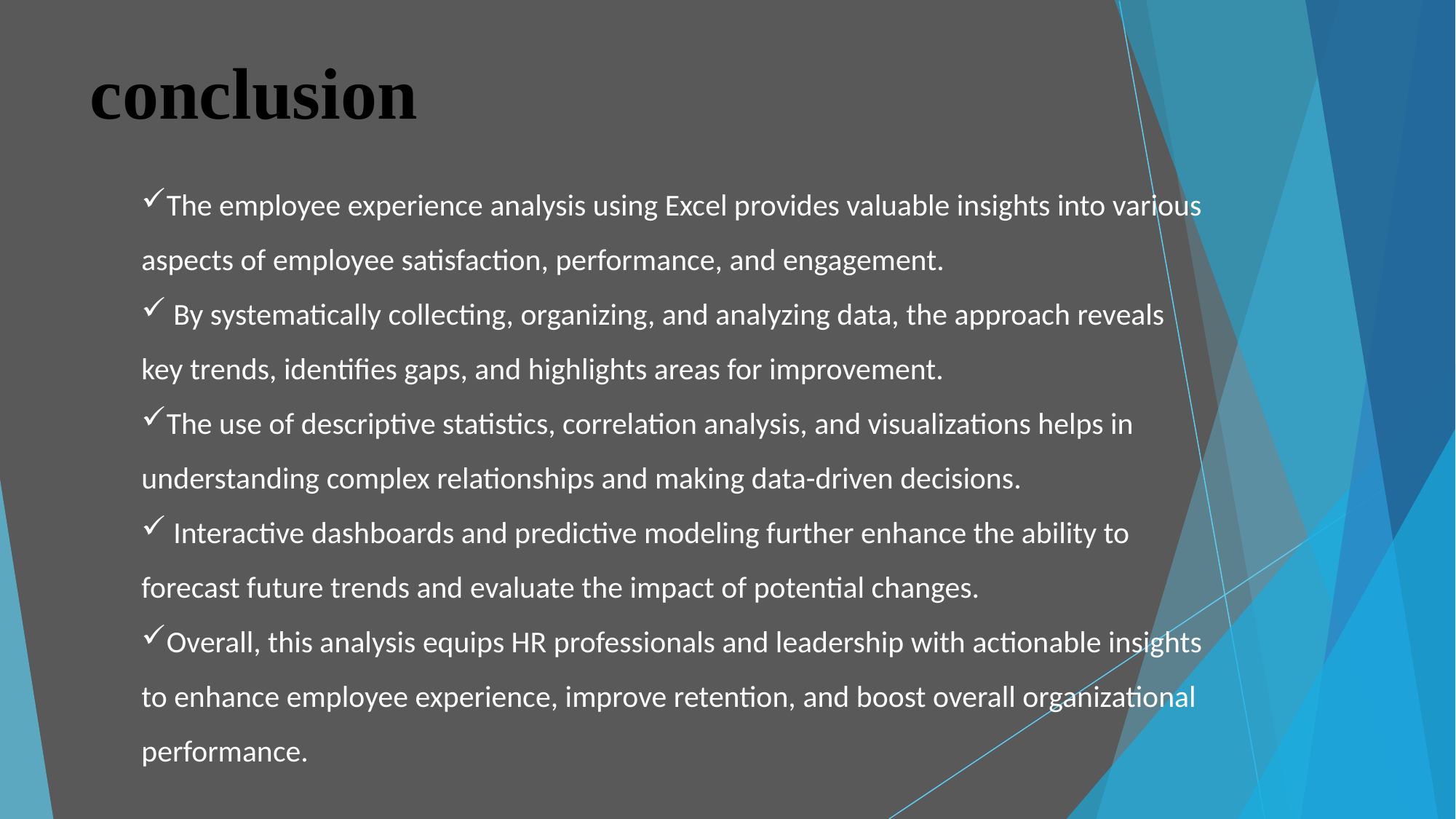

# conclusion
The employee experience analysis using Excel provides valuable insights into various aspects of employee satisfaction, performance, and engagement.
 By systematically collecting, organizing, and analyzing data, the approach reveals key trends, identifies gaps, and highlights areas for improvement.
The use of descriptive statistics, correlation analysis, and visualizations helps in understanding complex relationships and making data-driven decisions.
 Interactive dashboards and predictive modeling further enhance the ability to forecast future trends and evaluate the impact of potential changes.
Overall, this analysis equips HR professionals and leadership with actionable insights to enhance employee experience, improve retention, and boost overall organizational performance.